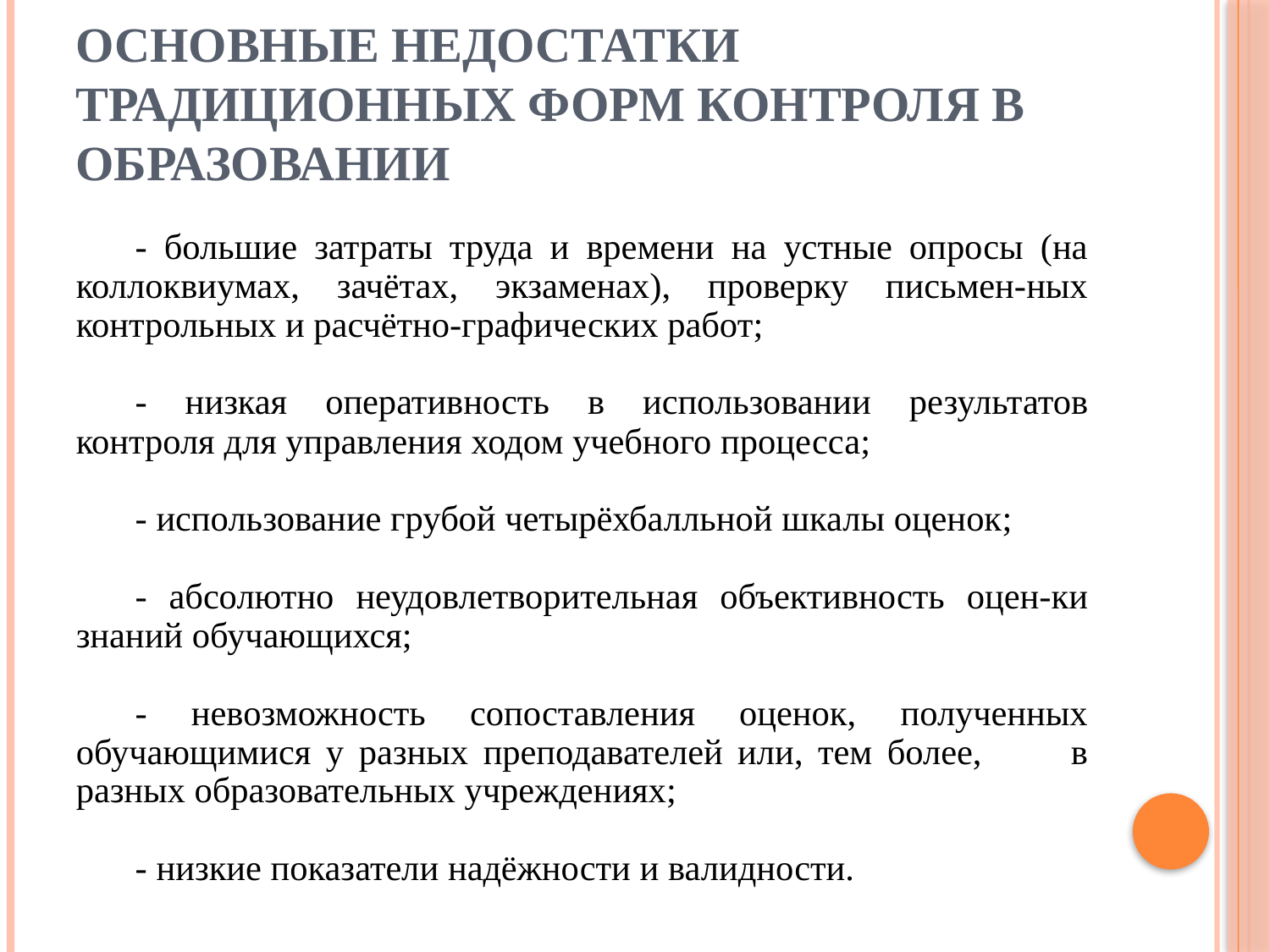

# Основные недостатки традиционных форм контроля в образовании
- большие затраты труда и времени на устные опросы (на коллоквиумах, зачётах, экзаменах), проверку письмен-ных контрольных и расчётно-графических работ;

- низкая оперативность в использовании результатов контроля для управления ходом учебного процесса;

- использование грубой четырёхбалльной шкалы оценок;

- абсолютно неудовлетворительная объективность оцен-ки знаний обучающихся;

- невозможность сопоставления оценок, полученных обучающимися у разных преподавателей или, тем более,      в разных образовательных учреждениях;

- низкие показатели надёжности и валидности.